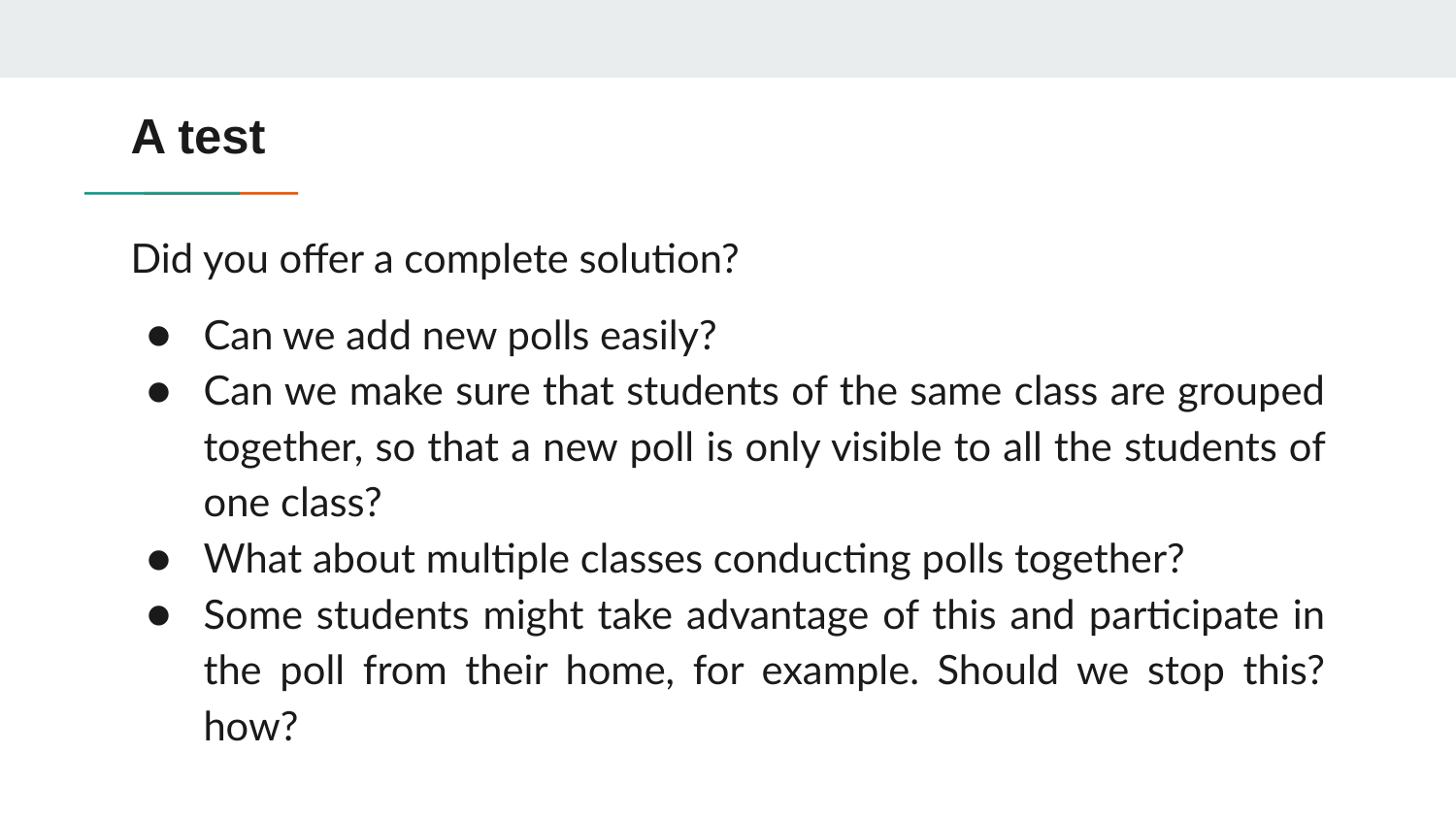

# A test
Did you offer a complete solution?
Can we add new polls easily?
Can we make sure that students of the same class are grouped together, so that a new poll is only visible to all the students of one class?
What about multiple classes conducting polls together?
Some students might take advantage of this and participate in the poll from their home, for example. Should we stop this? how?